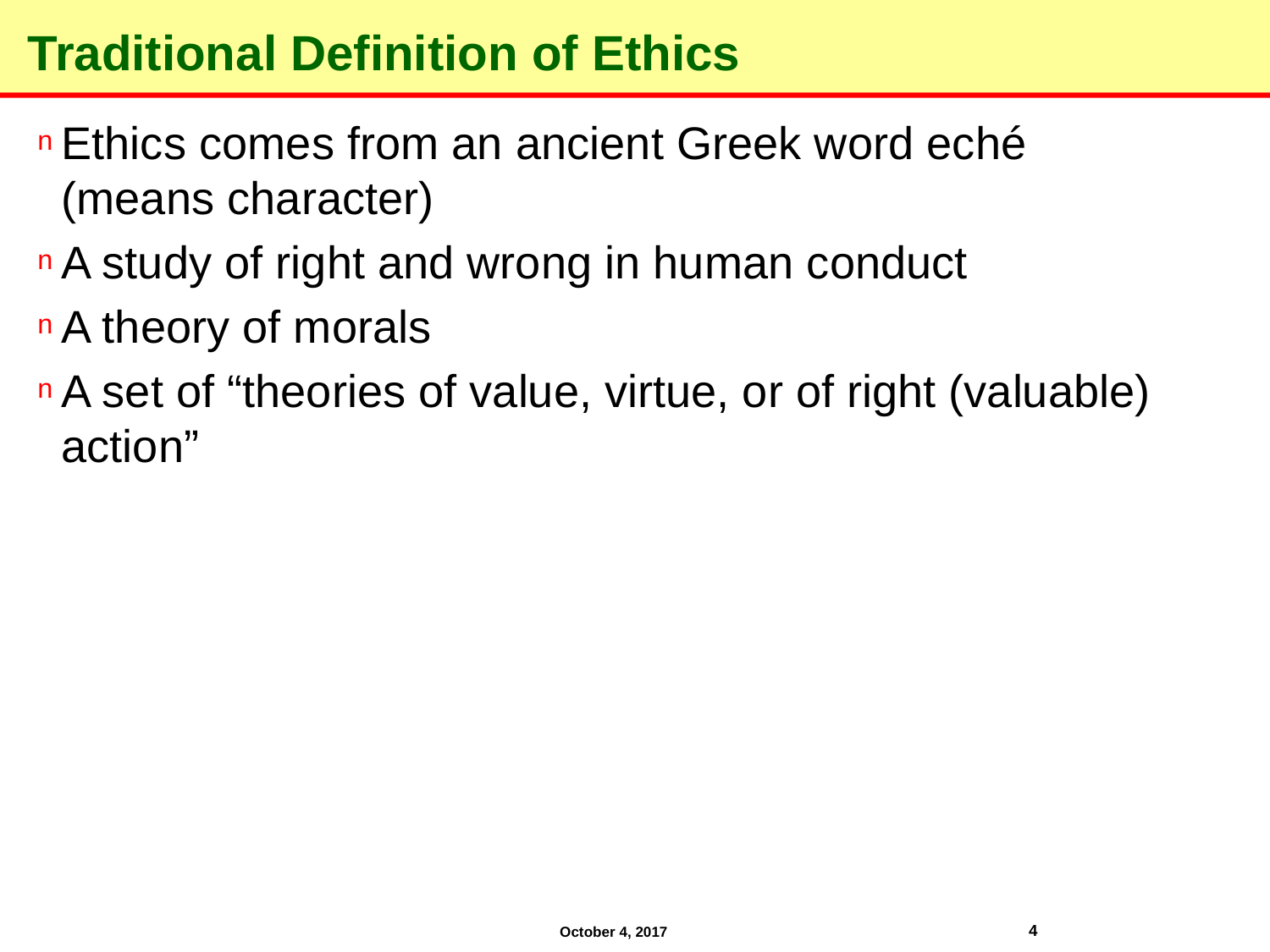

# Traditional Definition of Ethics
Ethics comes from an ancient Greek word eché (means character)
A study of right and wrong in human conduct
A theory of morals
A set of “theories of value, virtue, or of right (valuable) action”